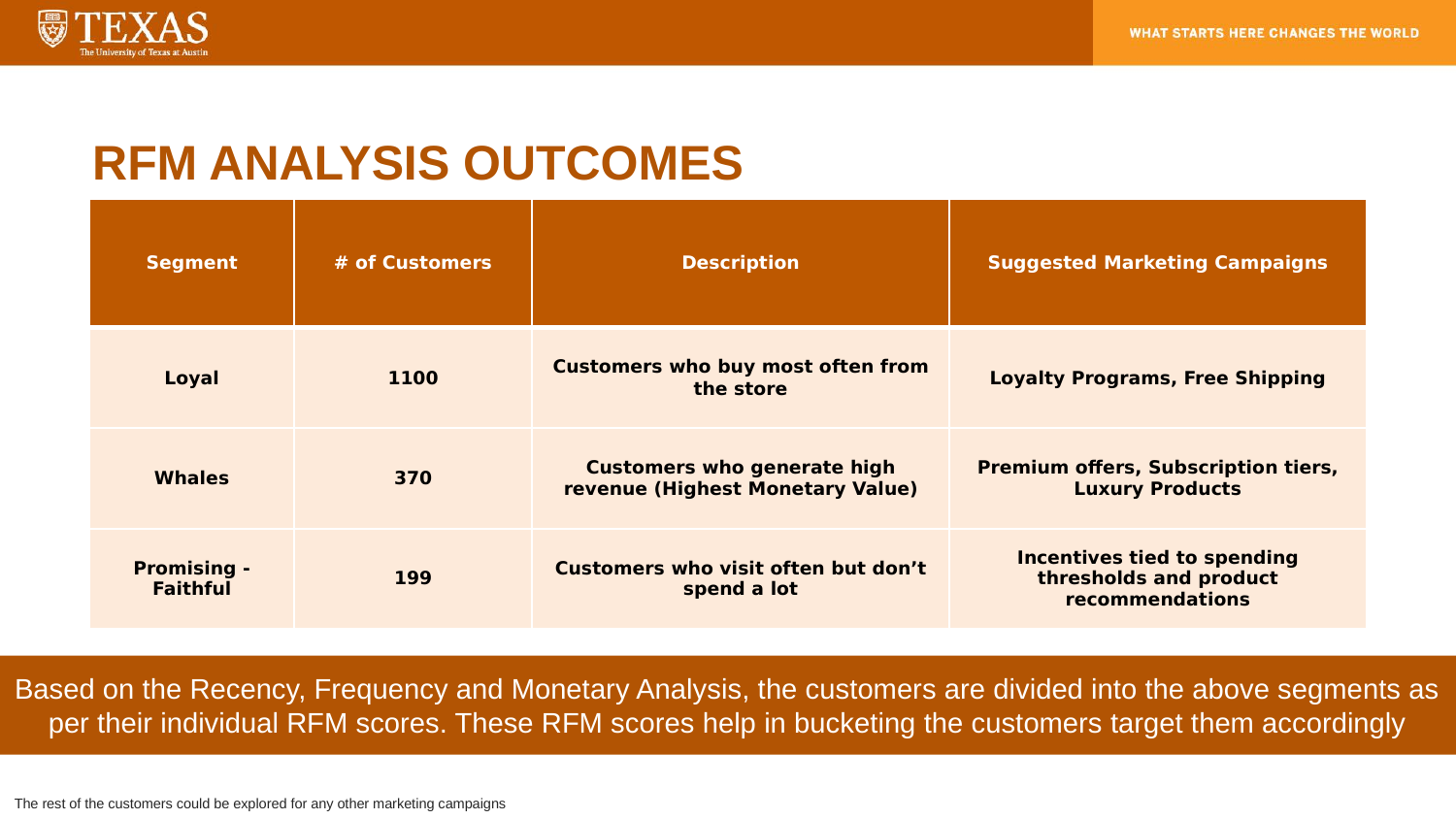

# RFM ANALYSIS OUTCOMES

| Segment | # of Customers | Description | Suggested Marketing Campaigns |
| --- | --- | --- | --- |
| Loyal | 1100 | Customers who buy most often from the store | Loyalty Programs, Free Shipping |
| Whales | 370 | Customers who generate high revenue (Highest Monetary Value) | Premium offers, Subscription tiers, Luxury Products |
| Promising - Faithful | 199 | Customers who visit often but don’t spend a lot | Incentives tied to spending thresholds and product recommendations |
Based on the Recency, Frequency and Monetary Analysis, the customers are divided into the above segments as per their individual RFM scores. These RFM scores help in bucketing the customers target them accordingly
The rest of the customers could be explored for any other marketing campaigns